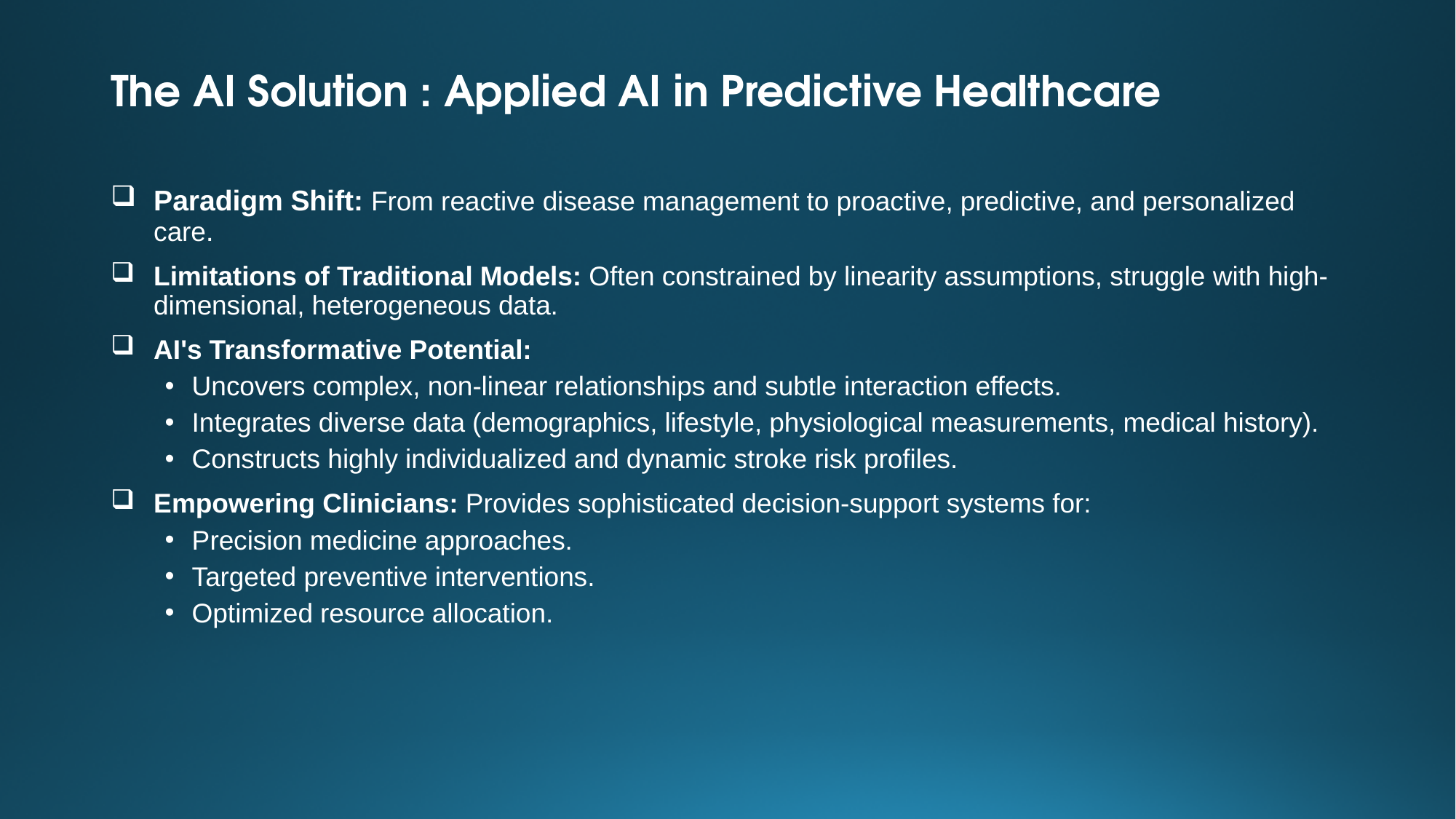

# The AI Solution : Applied AI in Predictive Healthcare
Paradigm Shift: From reactive disease management to proactive, predictive, and personalized care.
Limitations of Traditional Models: Often constrained by linearity assumptions, struggle with high-dimensional, heterogeneous data.
AI's Transformative Potential:
Uncovers complex, non-linear relationships and subtle interaction effects.
Integrates diverse data (demographics, lifestyle, physiological measurements, medical history).
Constructs highly individualized and dynamic stroke risk profiles.
Empowering Clinicians: Provides sophisticated decision-support systems for:
Precision medicine approaches.
Targeted preventive interventions.
Optimized resource allocation.